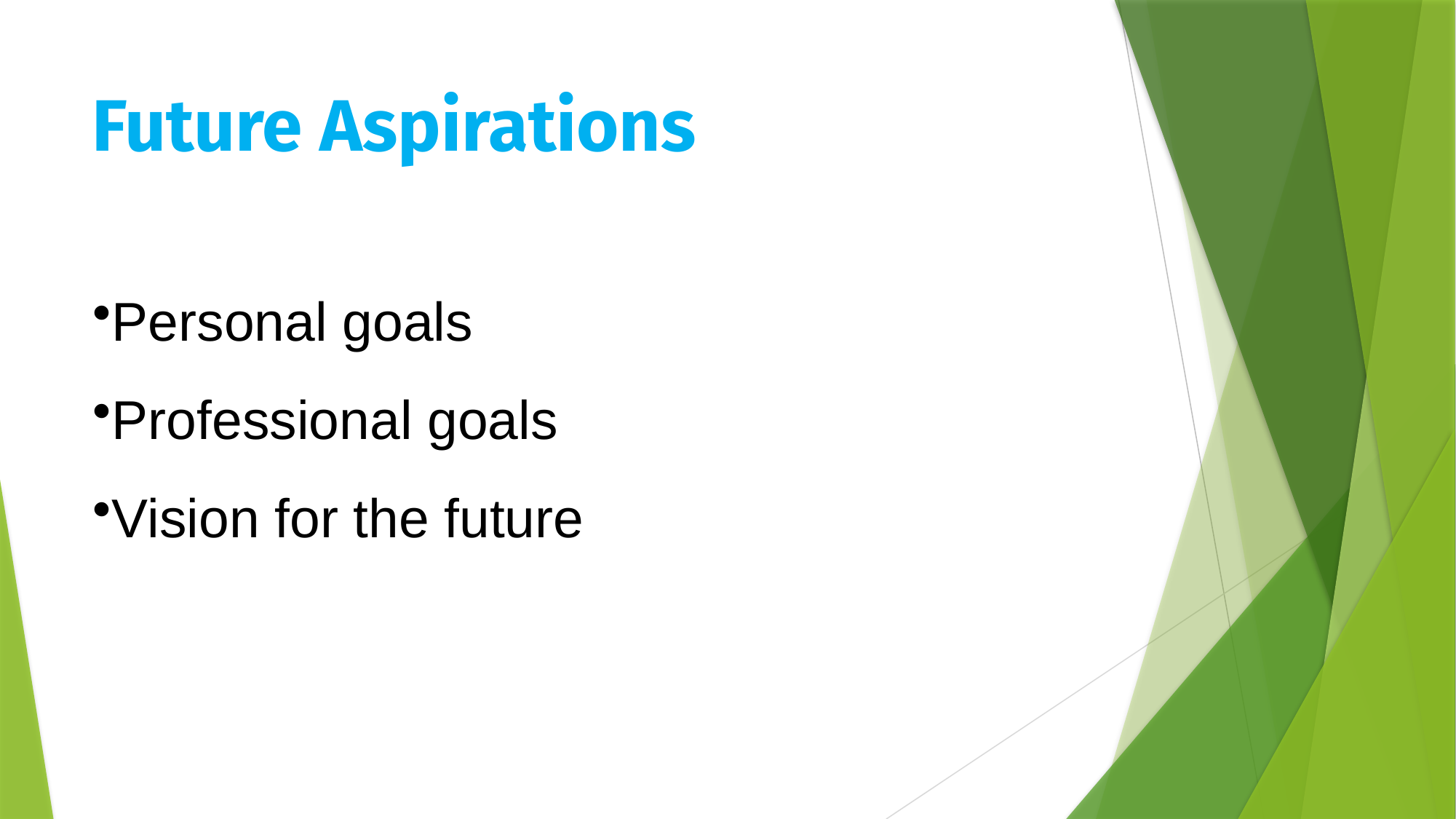

# Future Aspirations

Personal goals
Professional goals
Vision for the future